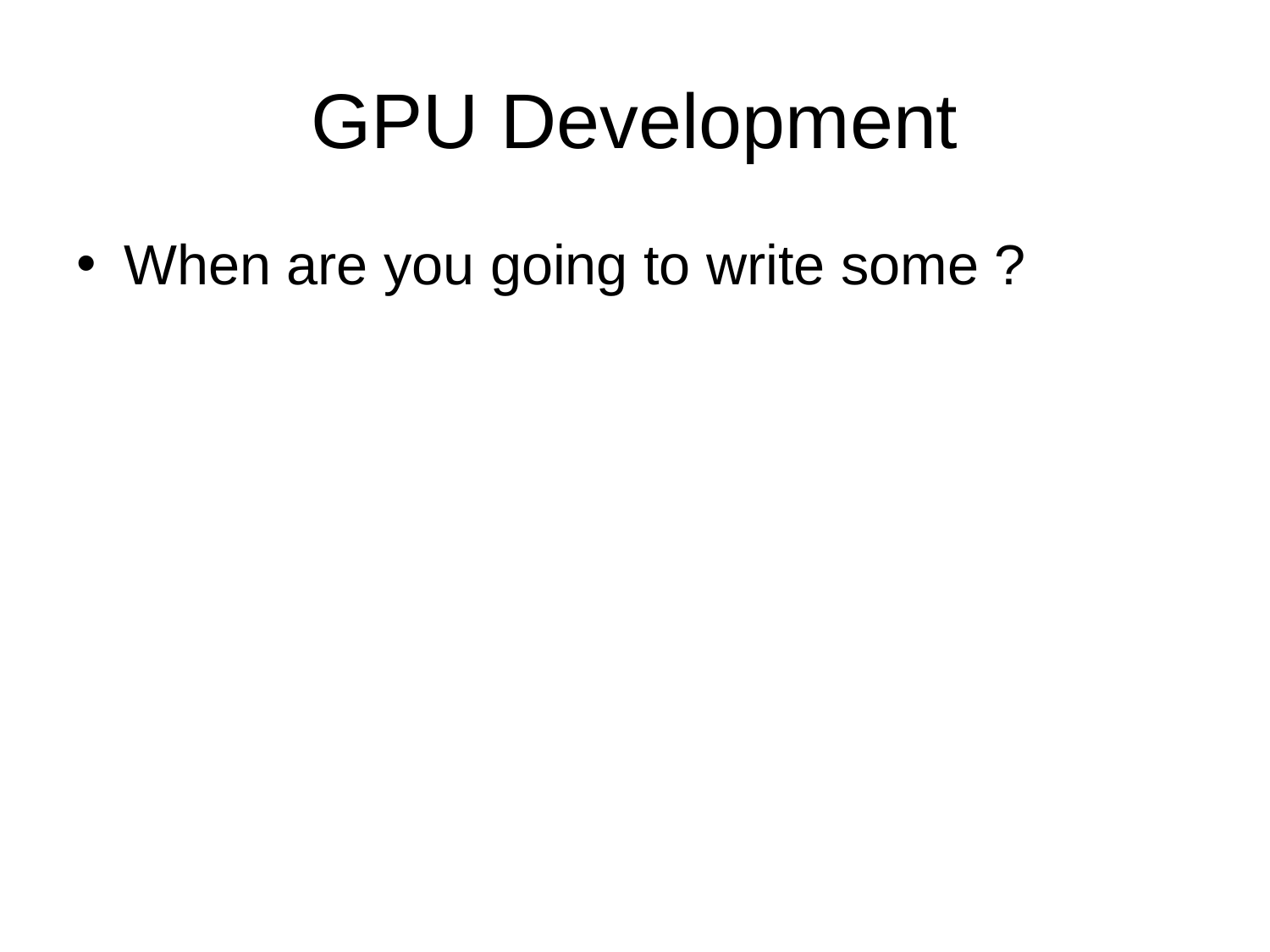

# GPU Development
When are you going to write some ?